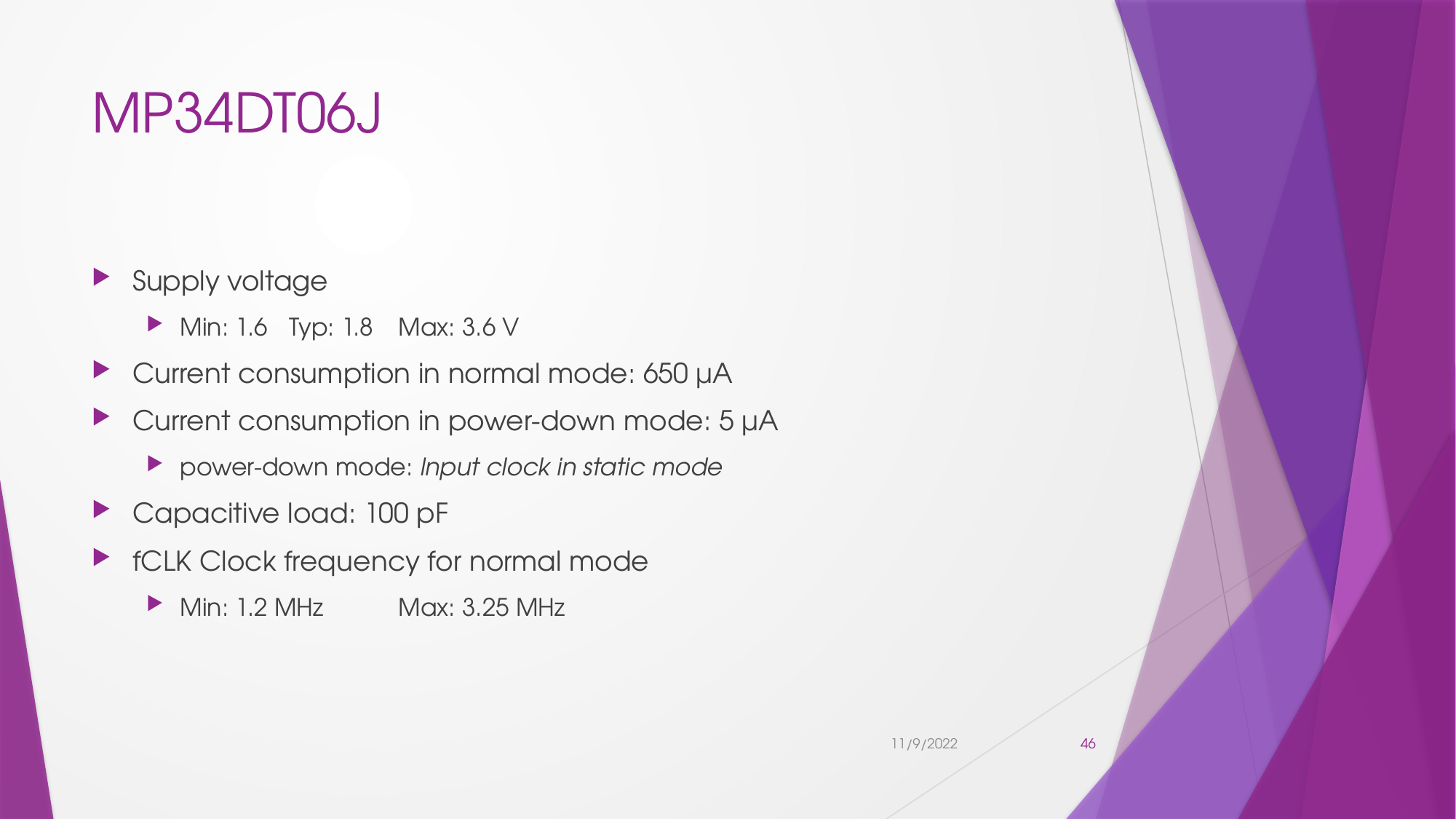

# MP34DT06J
Supply voltage
Min: 1.6 	Typ: 1.8	Max: 3.6 V
Current consumption in normal mode: 650 μA
Current consumption in power-down mode: 5 μA
power-down mode: Input clock in static mode
Capacitive load: 100 pF
fCLK Clock frequency for normal mode
Min: 1.2 MHz	Max: 3.25 MHz

11/9/2022
46